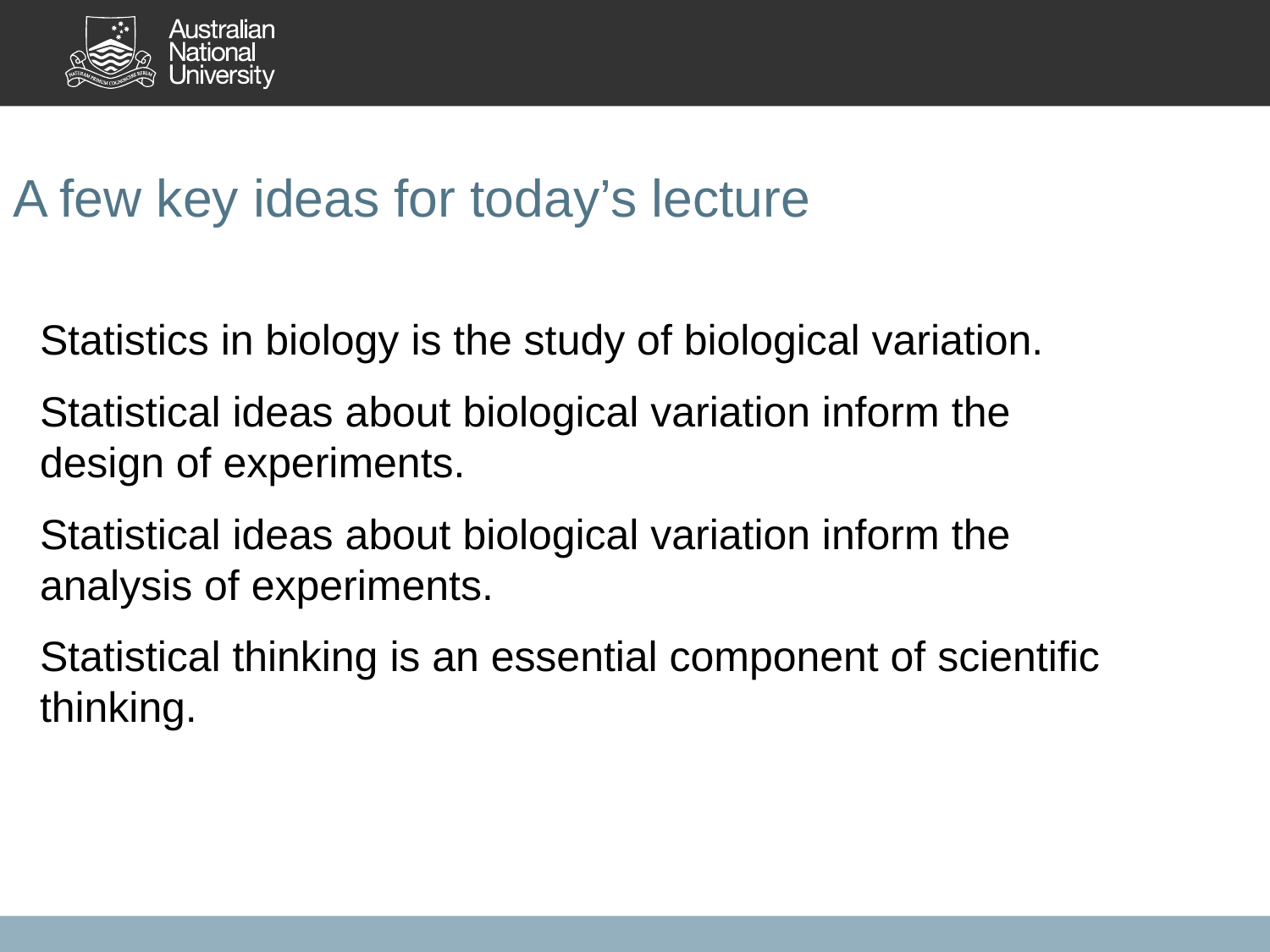

A few key ideas for today’s lecture
Statistics in biology is the study of biological variation.
Statistical ideas about biological variation inform the design of experiments.
Statistical ideas about biological variation inform the analysis of experiments.
Statistical thinking is an essential component of scientific thinking.